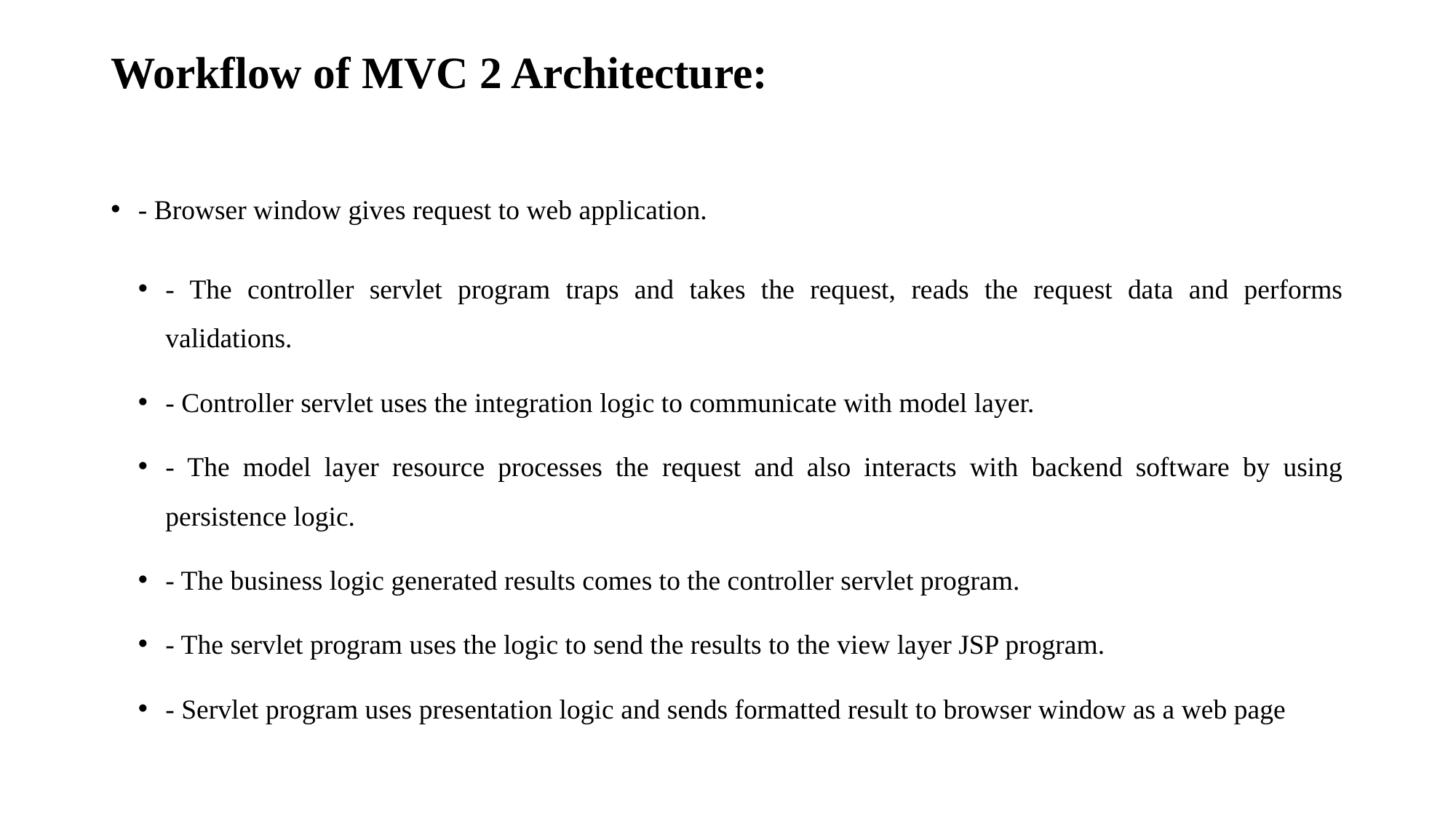

# Workflow of MVC 2 Architecture:
- Browser window gives request to web application.
- The controller servlet program traps and takes the request, reads the request data and performs validations.
- Controller servlet uses the integration logic to communicate with model layer.
- The model layer resource processes the request and also interacts with backend software by using persistence logic.
- The business logic generated results comes to the controller servlet program.
- The servlet program uses the logic to send the results to the view layer JSP program.
- Servlet program uses presentation logic and sends formatted result to browser window as a web page